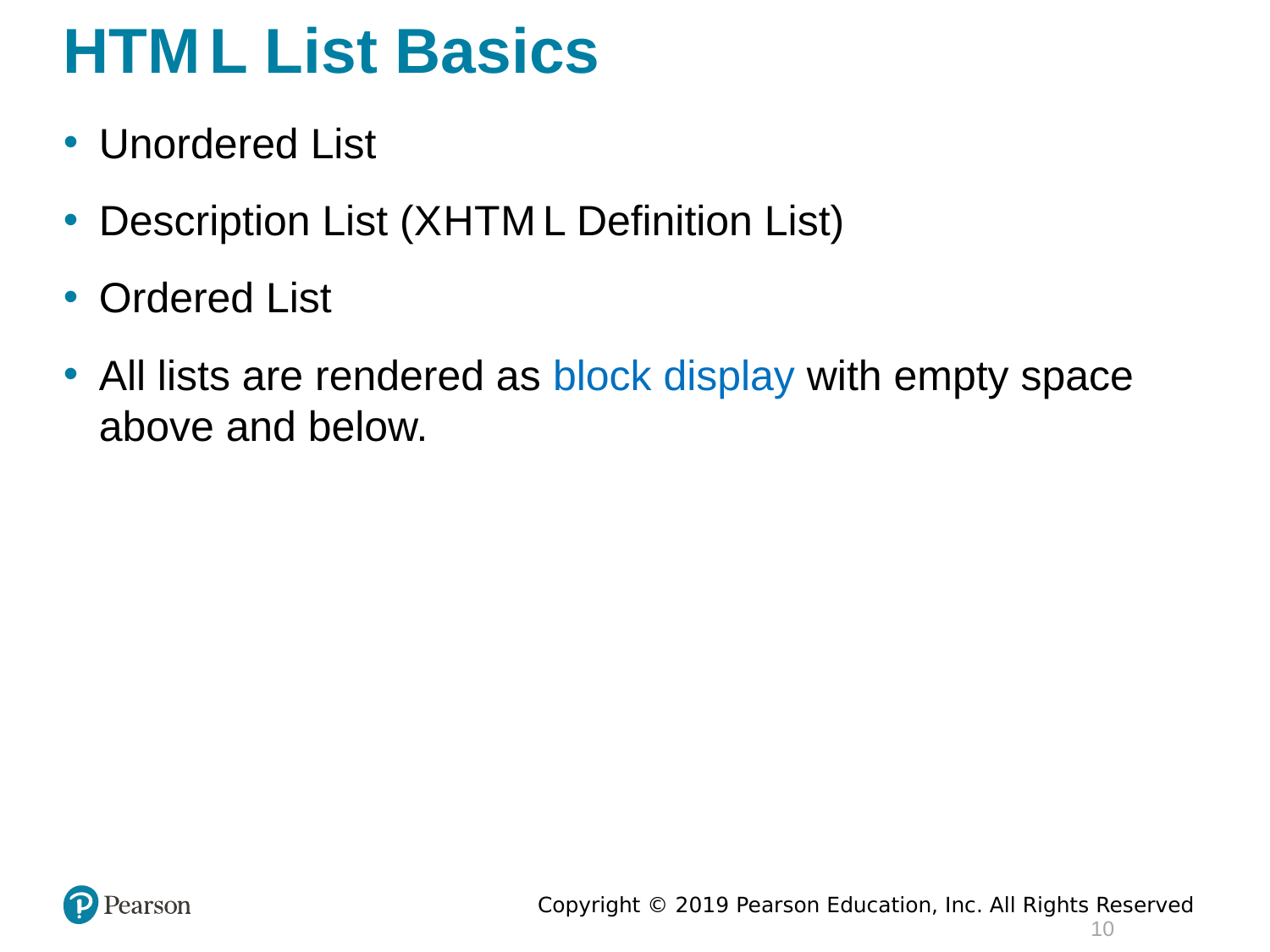

# H T M L List Basics
Unordered List
Description List (X H T M L Definition List)
Ordered List
All lists are rendered as block display with empty space above and below.